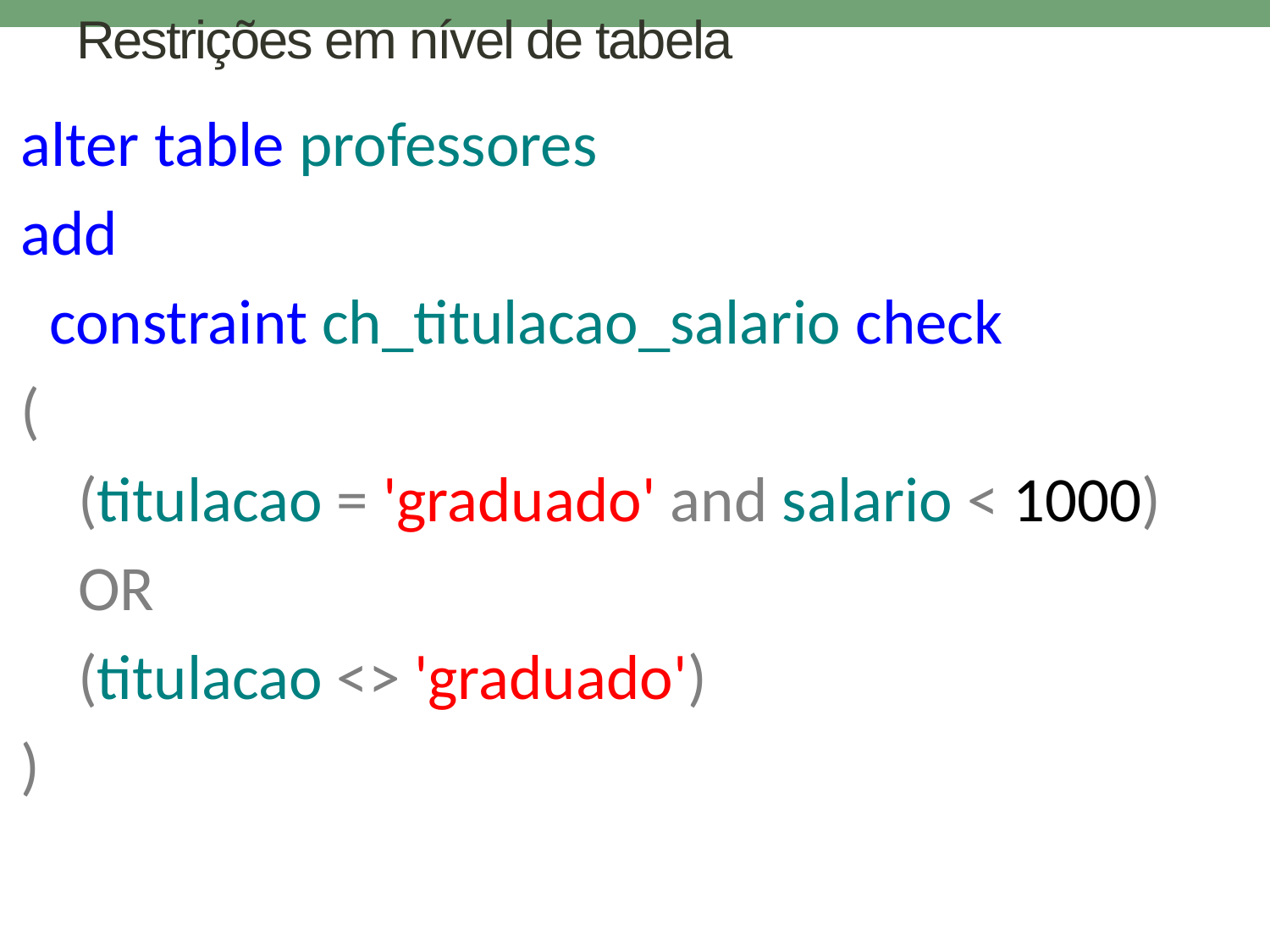

# Restrições em nível de tabela
alter table professores
add
  constraint ch_titulacao_salario check
(
    (titulacao = 'graduado' and salario < 1000)
    OR
    (titulacao <> 'graduado')
)